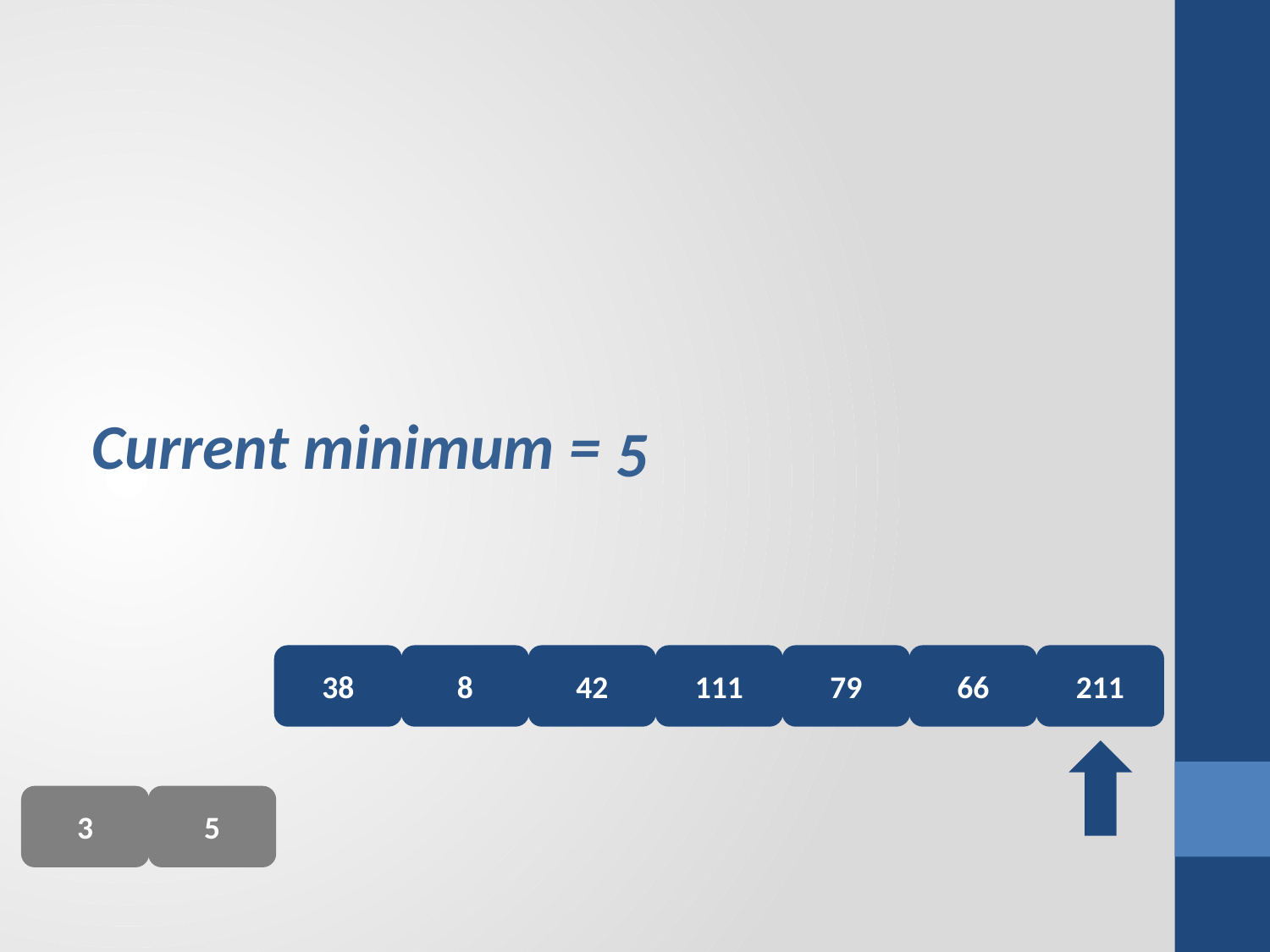

Current minimum =
5
38
8
42
111
79
66
211

3
5